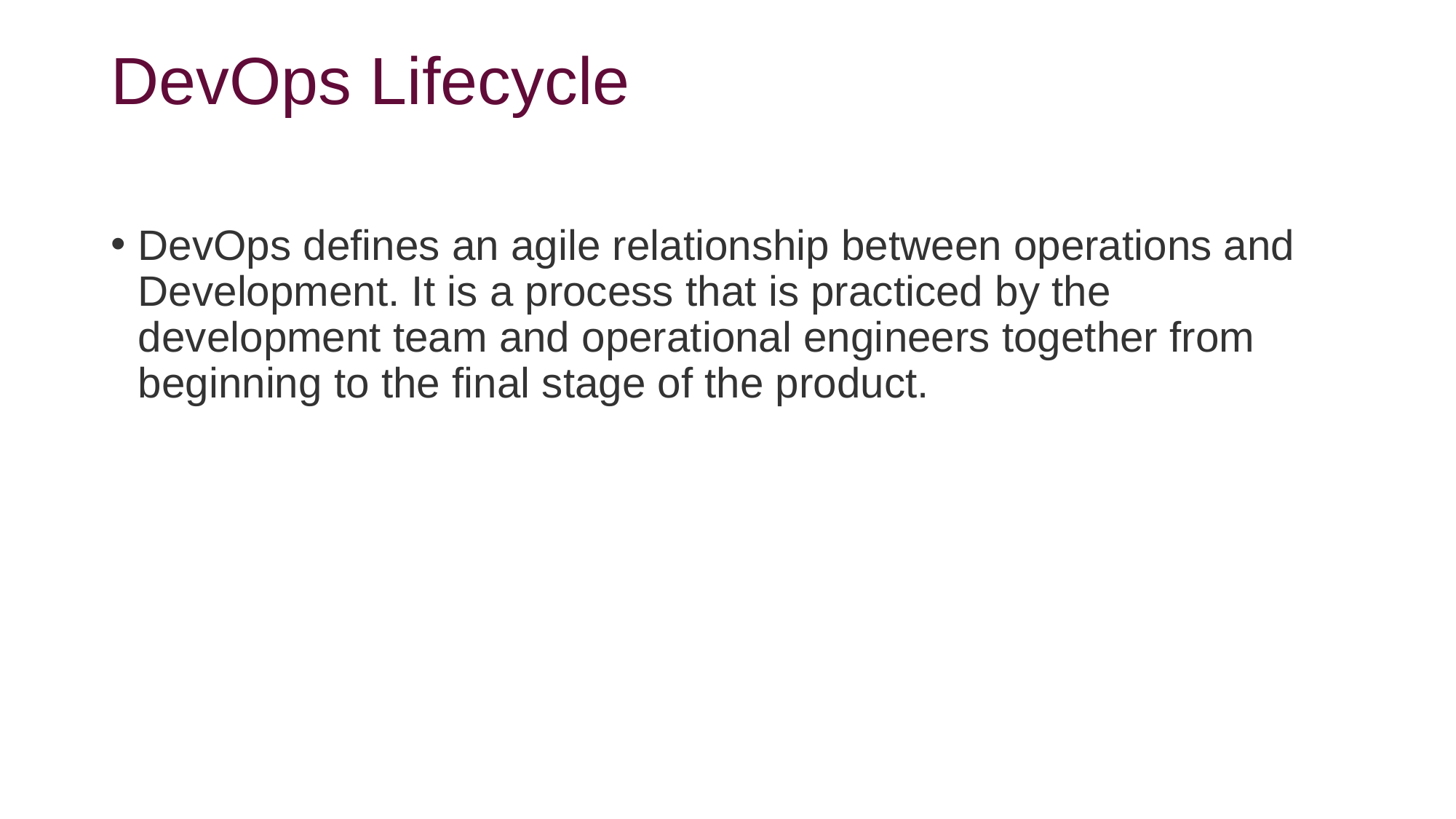

# DevOps Lifecycle
DevOps defines an agile relationship between operations and Development. It is a process that is practiced by the development team and operational engineers together from beginning to the final stage of the product.